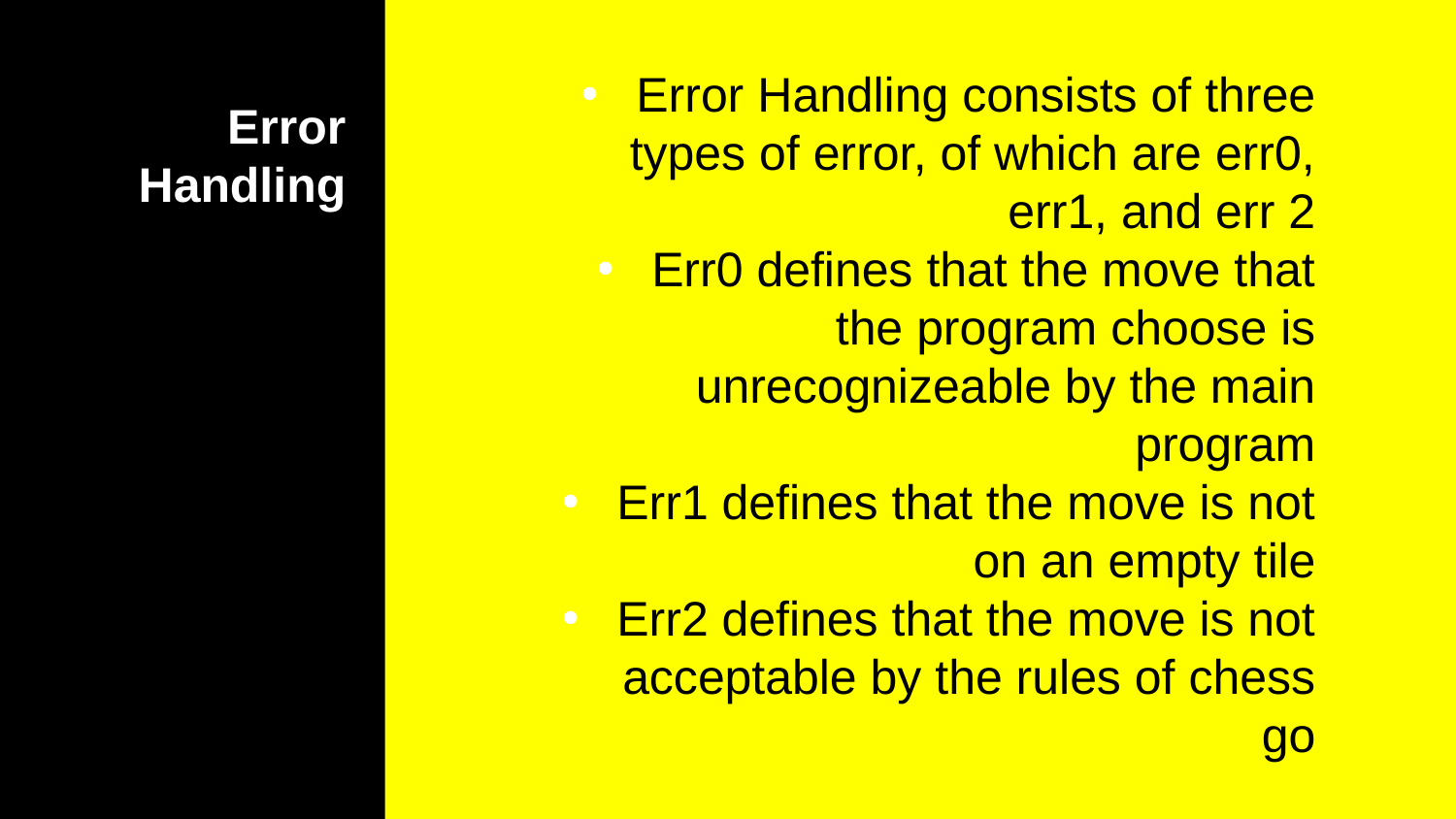

Error Handling
Error Handling consists of three types of error, of which are err0, err1, and err 2
Err0 defines that the move that the program choose is unrecognizeable by the main program
Err1 defines that the move is not on an empty tile
Err2 defines that the move is not acceptable by the rules of chess go